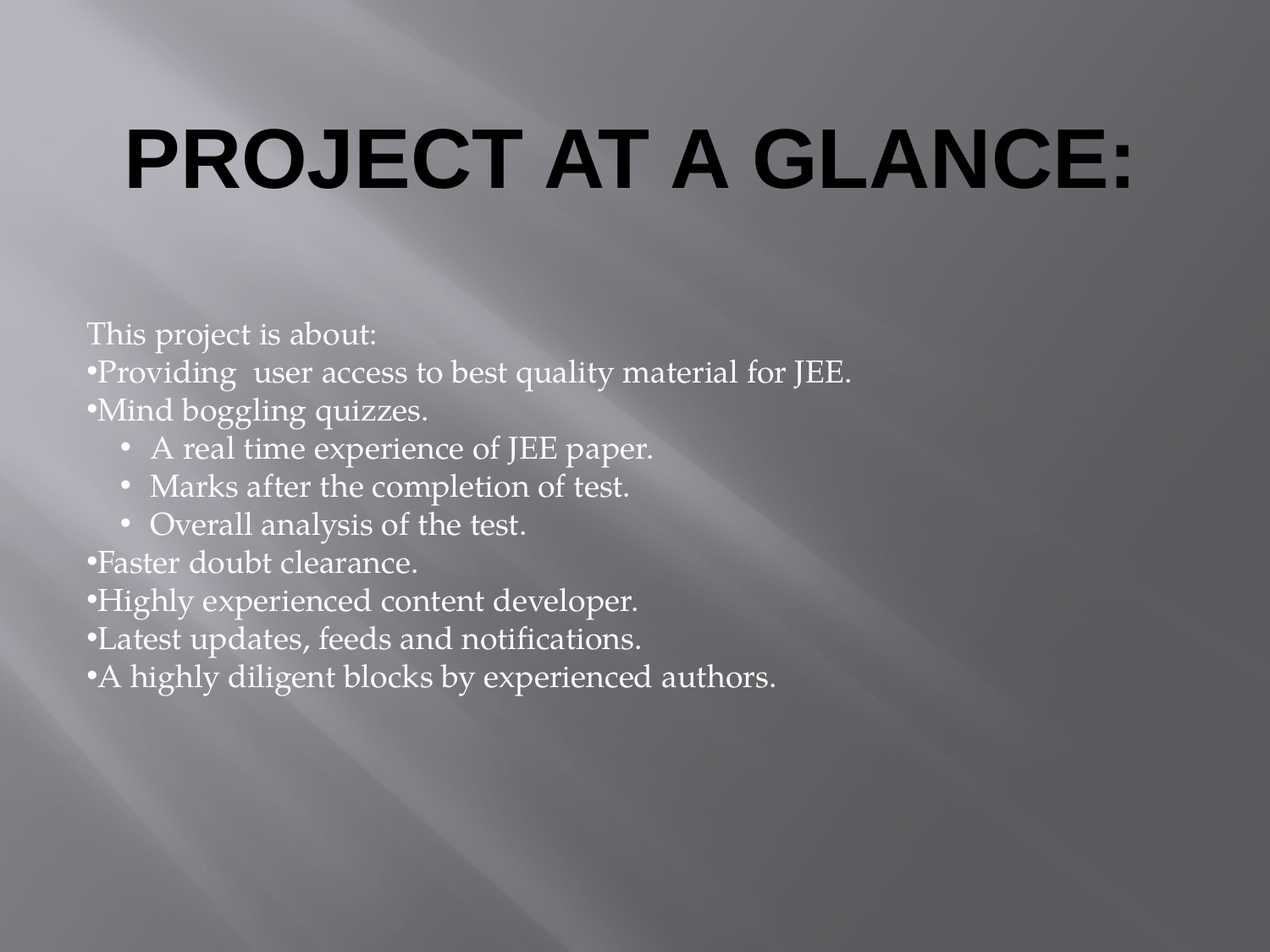

# Project at a glance:
This project is about:
Providing  user access to best quality material for JEE.
Mind boggling quizzes.
A real time experience of JEE paper.
Marks after the completion of test.
Overall analysis of the test.
Faster doubt clearance.
Highly experienced content developer.
Latest updates, feeds and notifications.
A highly diligent blocks by experienced authors.